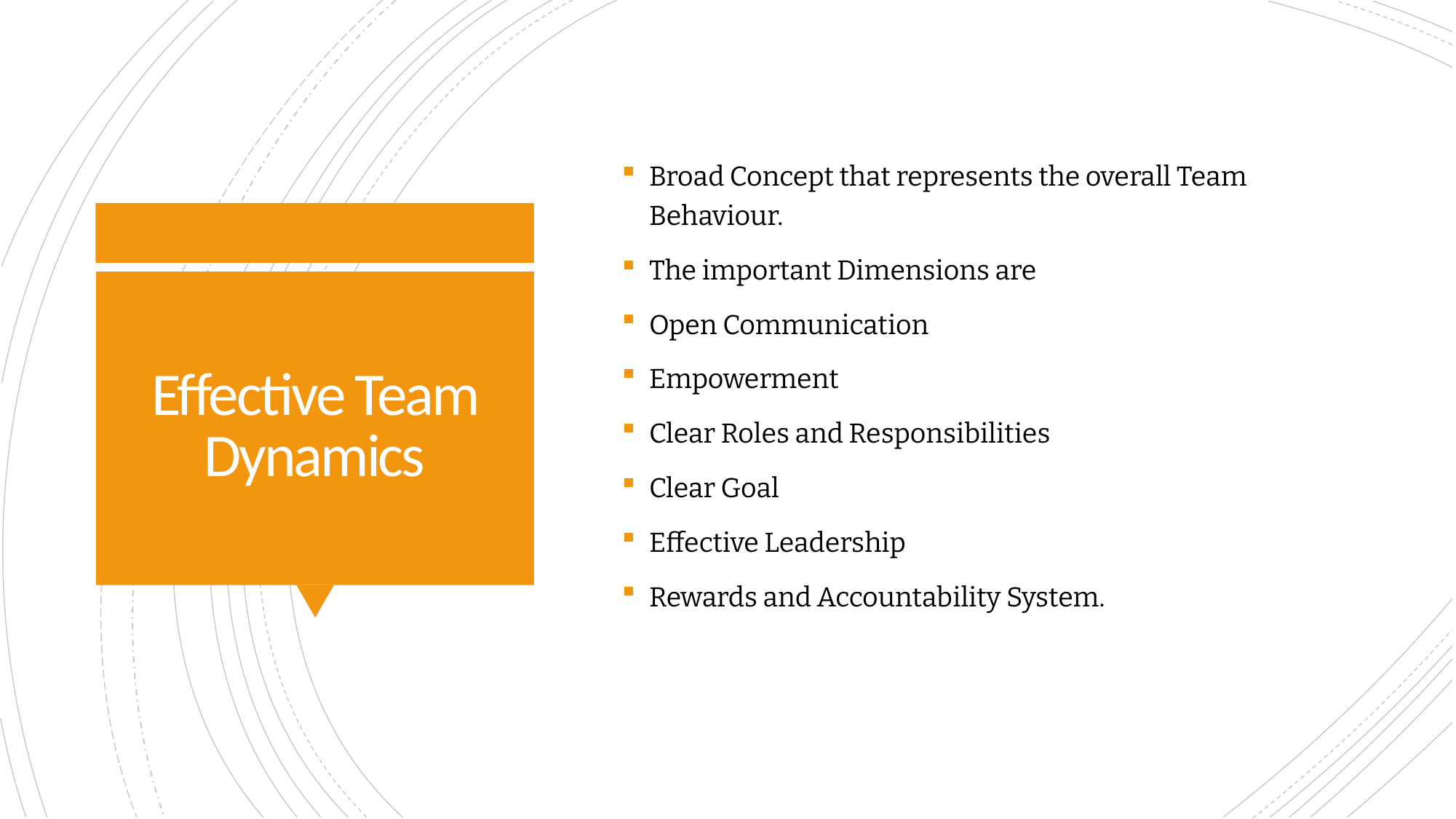

Broad Concept that represents the overall Team Behaviour.
The important Dimensions are
Open Communication
Empowerment
Clear Roles and Responsibilities
Clear Goal
Effective Leadership
Rewards and Accountability System.

# Effective Team Dynamics